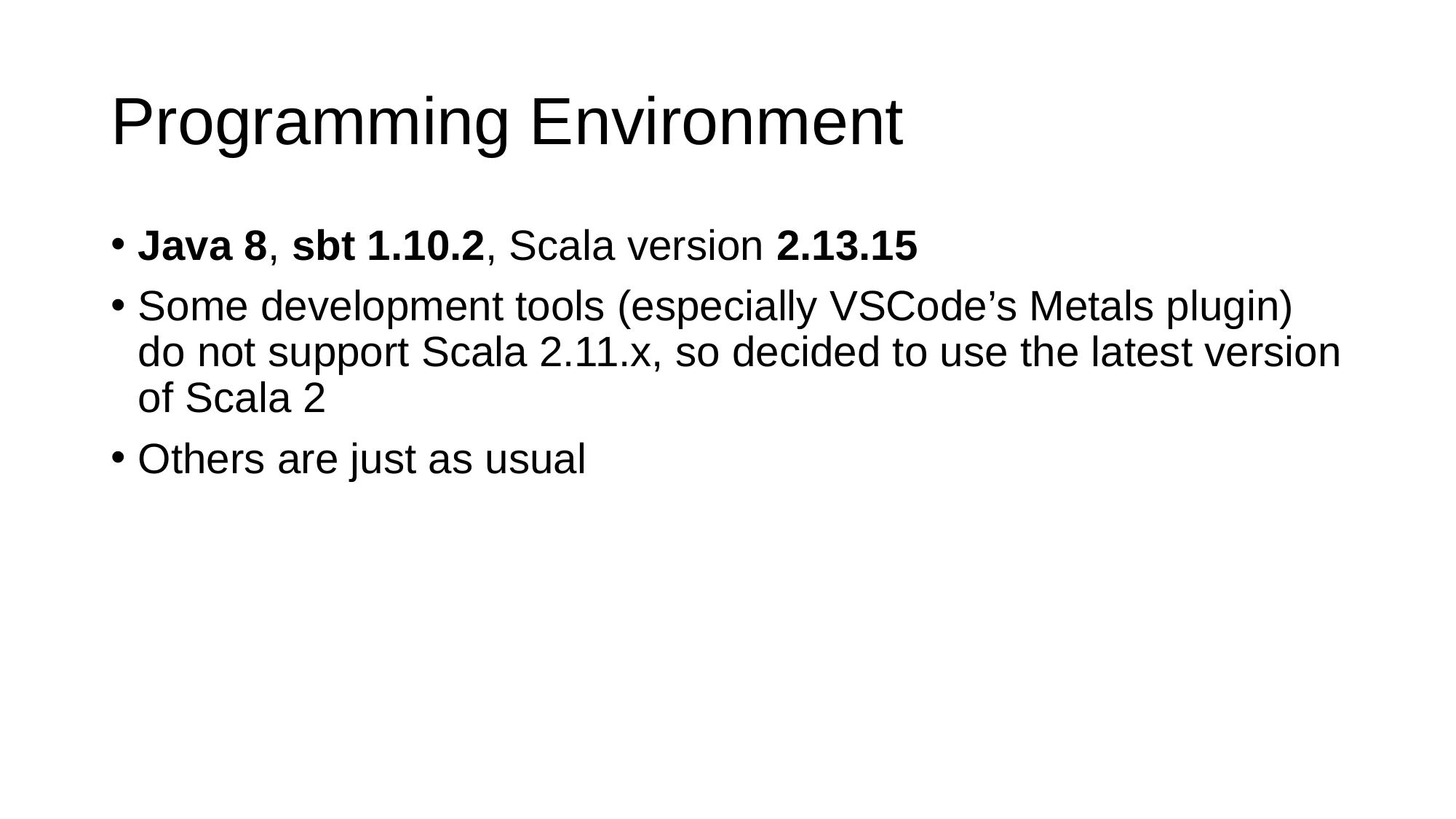

# Programming Environment
Java 8, sbt 1.10.2, Scala version 2.13.15
Some development tools (especially VSCode’s Metals plugin) do not support Scala 2.11.x, so decided to use the latest version of Scala 2
Others are just as usual